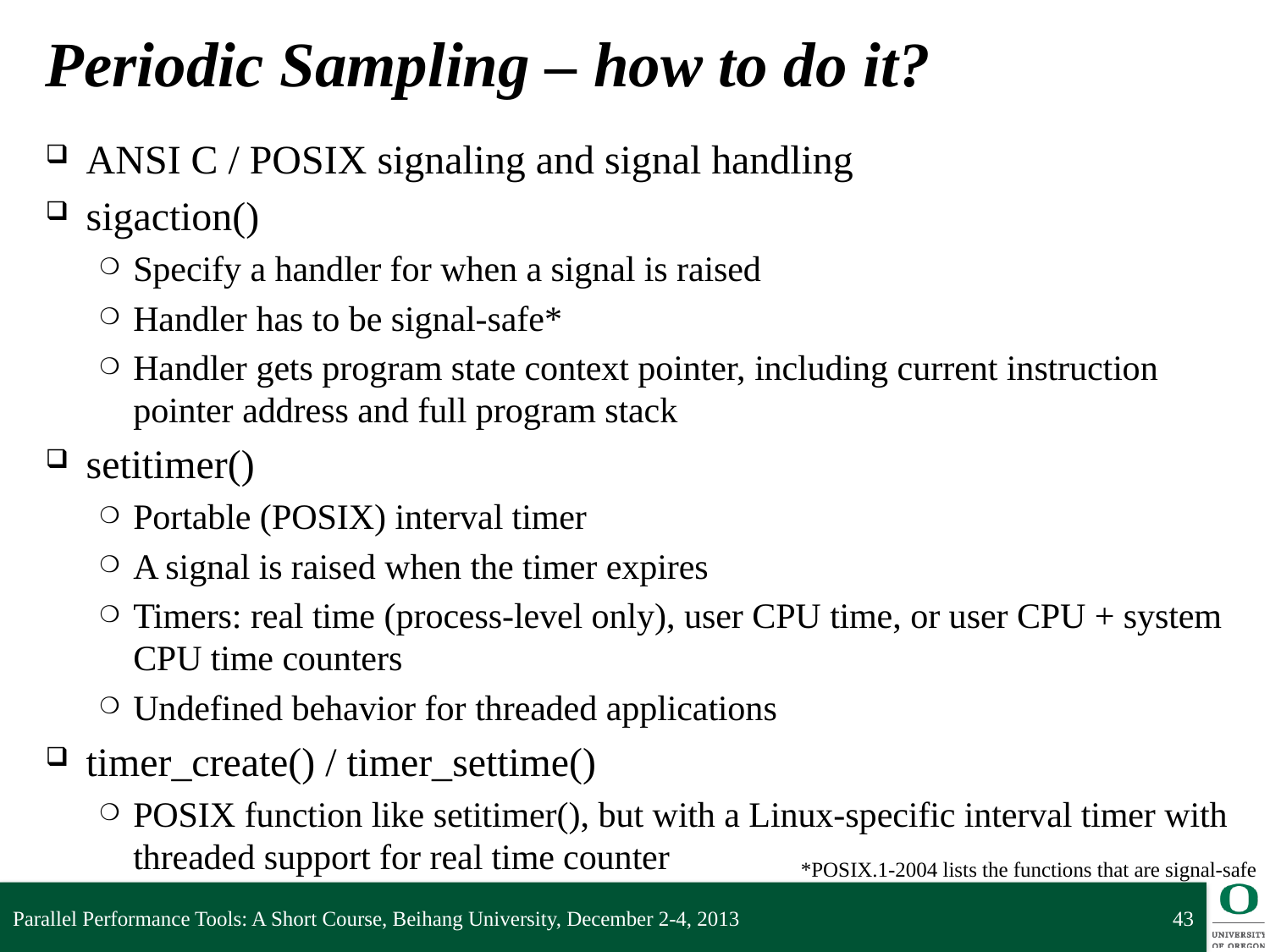

# Periodic Sampling – how to do it?
ANSI C / POSIX signaling and signal handling
sigaction()
Specify a handler for when a signal is raised
Handler has to be signal-safe*
Handler gets program state context pointer, including current instruction pointer address and full program stack
setitimer()
Portable (POSIX) interval timer
A signal is raised when the timer expires
Timers: real time (process-level only), user CPU time, or user CPU + system CPU time counters
Undefined behavior for threaded applications
timer_create() / timer_settime()
POSIX function like setitimer(), but with a Linux-specific interval timer with threaded support for real time counter
*POSIX.1-2004 lists the functions that are signal-safe
Parallel Performance Tools: A Short Course, Beihang University, December 2-4, 2013
43